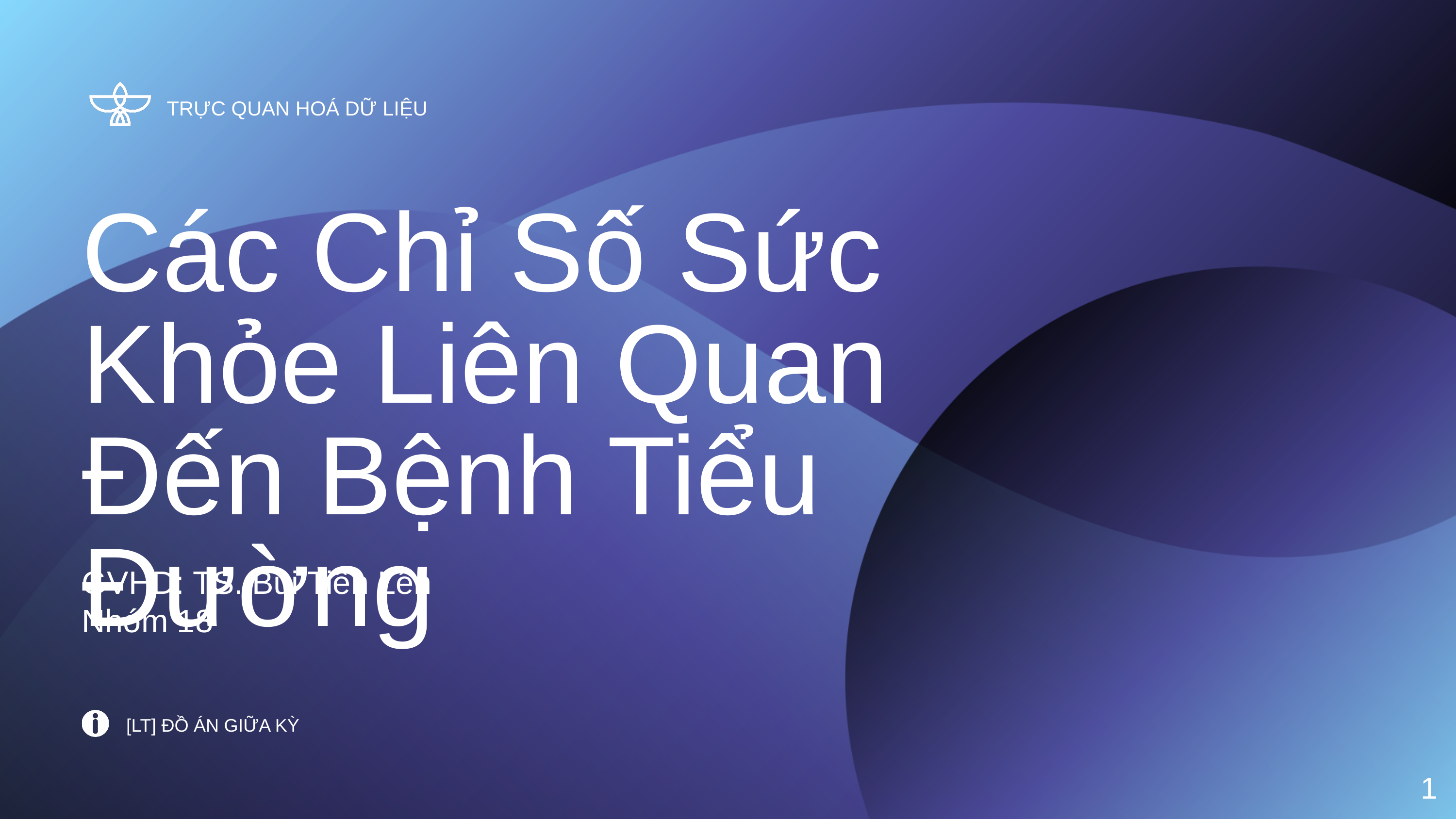

TRỰC QUAN HOÁ DỮ LIỆU
Các Chỉ Số Sức Khỏe Liên Quan Đến Bệnh Tiểu Đường
GVHD: TS. Bùi Tiến Lên
Nhóm 18

[LT] ĐỒ ÁN GIỮA KỲ
1